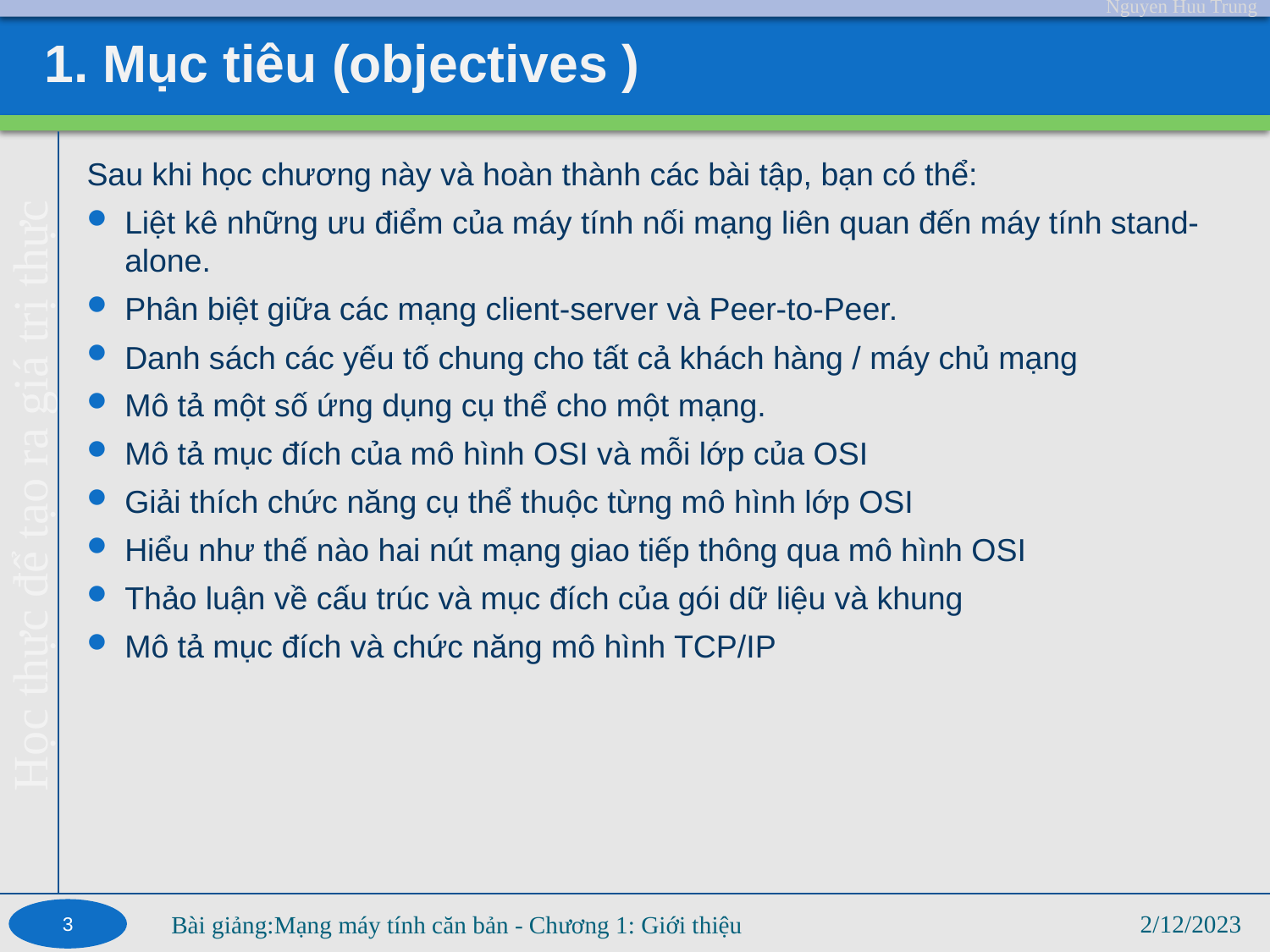

# 1. Mục tiêu (objectives )
Sau khi học chương này và hoàn thành các bài tập, bạn có thể:
Liệt kê những ưu điểm của máy tính nối mạng liên quan đến máy tính stand- alone.
Phân biệt giữa các mạng client-server và Peer-to-Peer.
Danh sách các yếu tố chung cho tất cả khách hàng / máy chủ mạng
Mô tả một số ứng dụng cụ thể cho một mạng.
Mô tả mục đích của mô hình OSI và mỗi lớp của OSI
Giải thích chức năng cụ thể thuộc từng mô hình lớp OSI
Hiểu như thế nào hai nút mạng giao tiếp thông qua mô hình OSI
Thảo luận về cấu trúc và mục đích của gói dữ liệu và khung
Mô tả mục đích và chức năng mô hình TCP/IP
3
2/12/2023
Bài giảng:Mạng máy tính căn bản - Chương 1: Giới thiệu